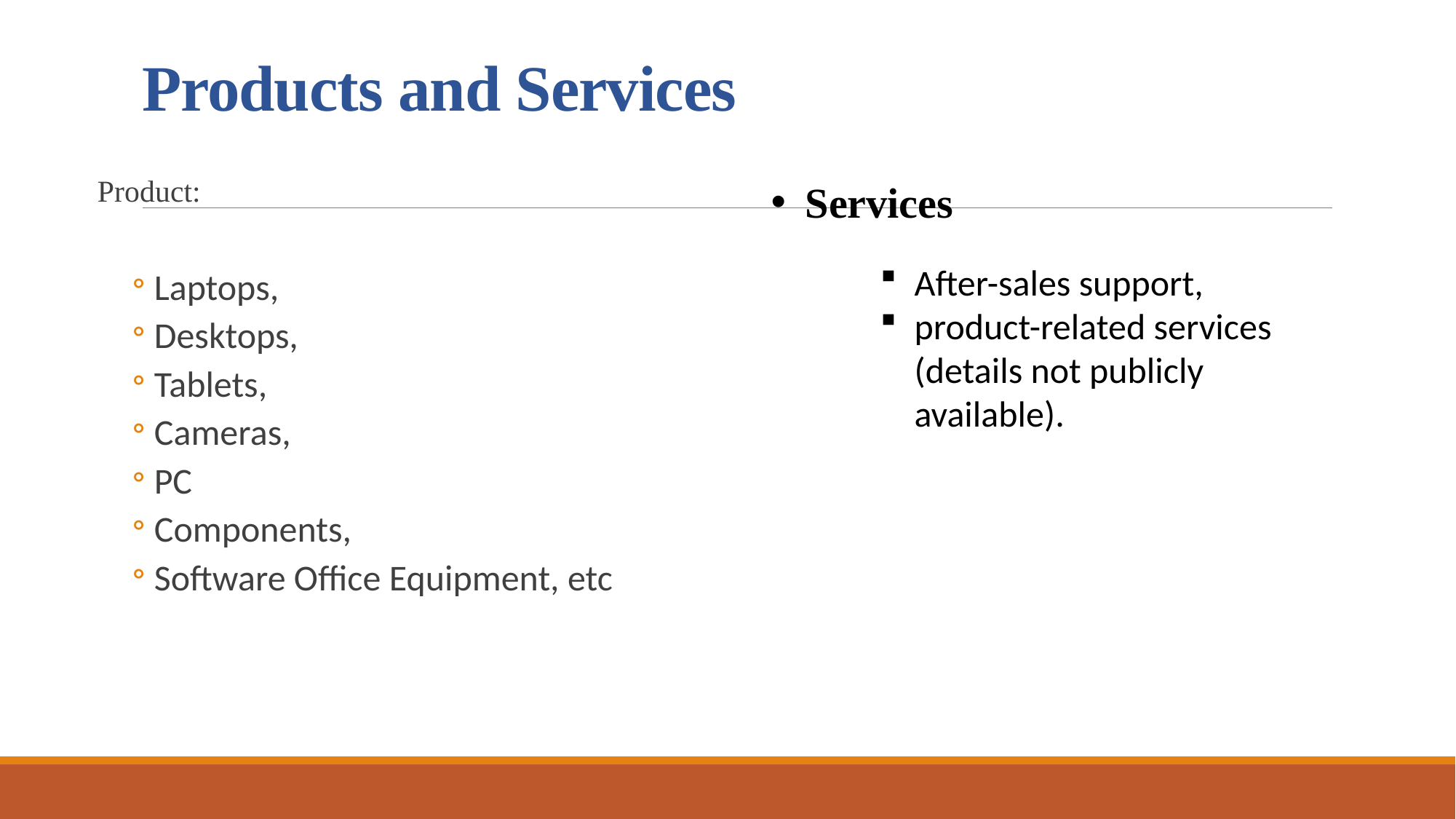

# Products and Services
Product:

Laptops,
Desktops,
Tablets,
Cameras,
PC
Components,
Software Office Equipment, etc

Services

After-sales support,
product-related services (details not publicly available).